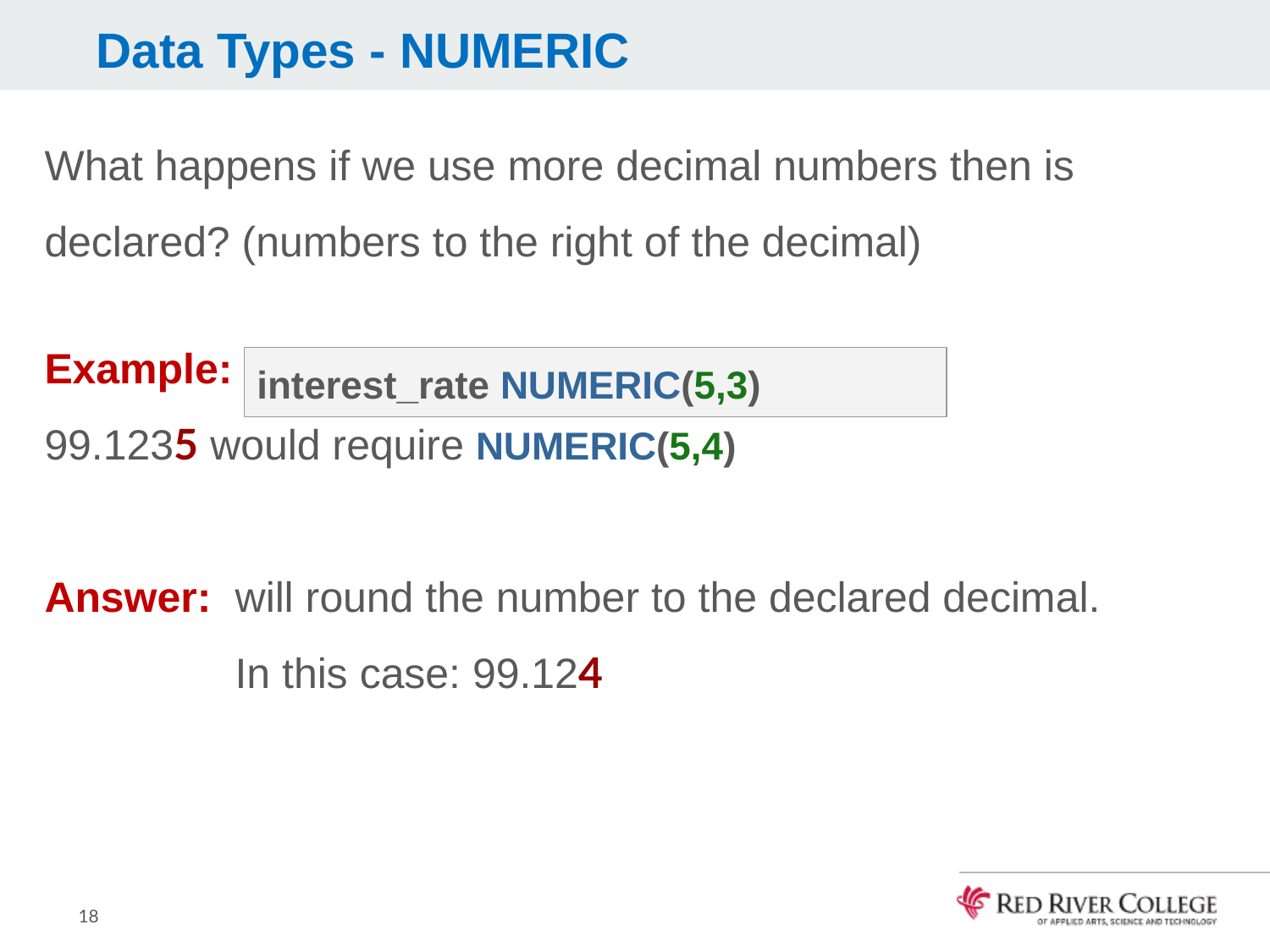

# Data Types - NUMERIC
What happens if we use more decimal numbers then is declared? (numbers to the right of the decimal)
Example:
99.1235 would require NUMERIC(5,4)

Answer:  will round the number to the declared decimal.
In this case: 99.124
interest_rate NUMERIC(5,3)
18